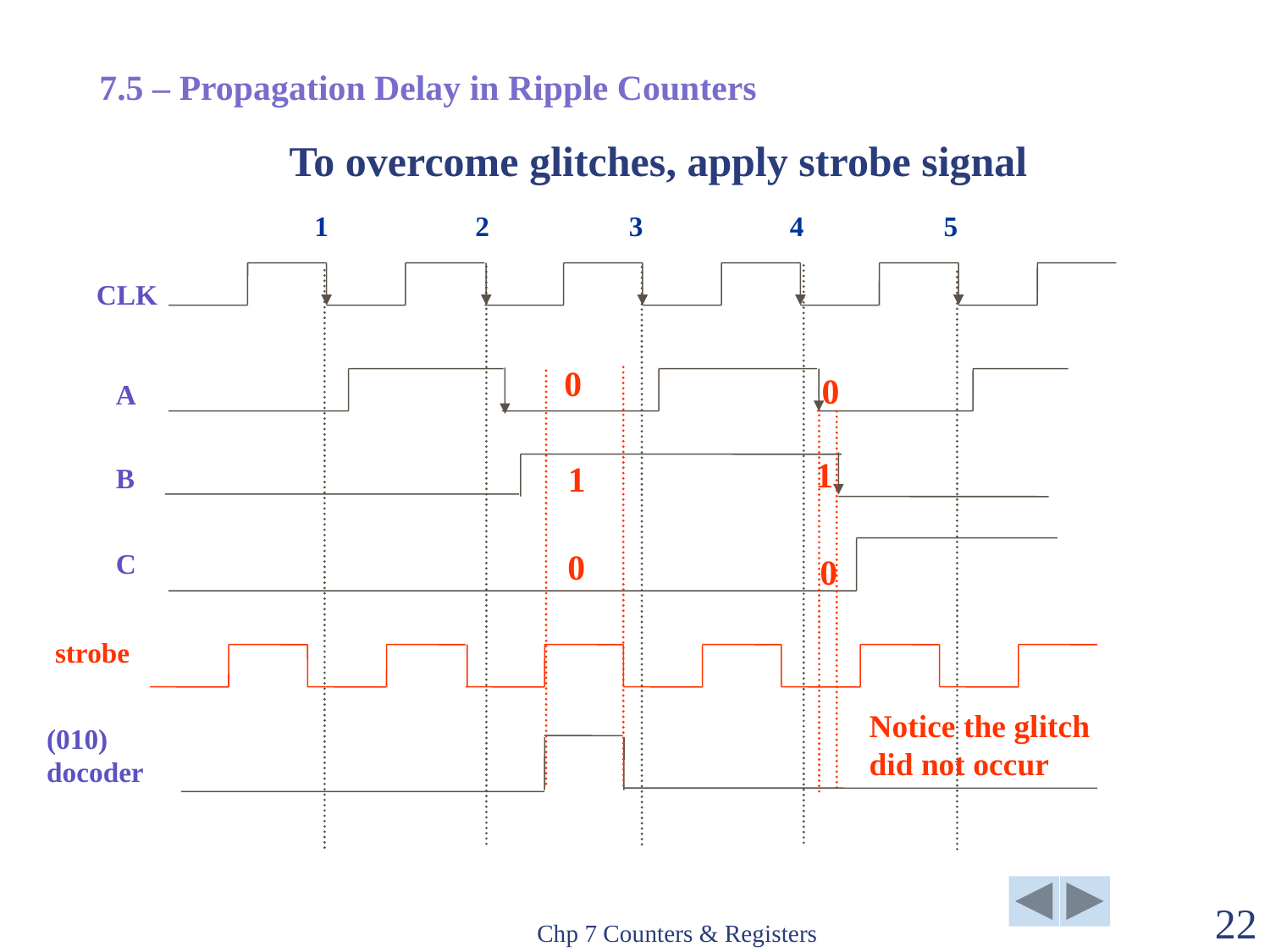

7.5 – Propagation Delay in Ripple Counters
To overcome glitches, apply strobe signal
1                     2                    3                     4                    5

CLK

0

0
A

1
B
1

C
0
0
strobe

Notice the glitch did not occur
(010) docoder

Chp 7 Counters & Registers
22